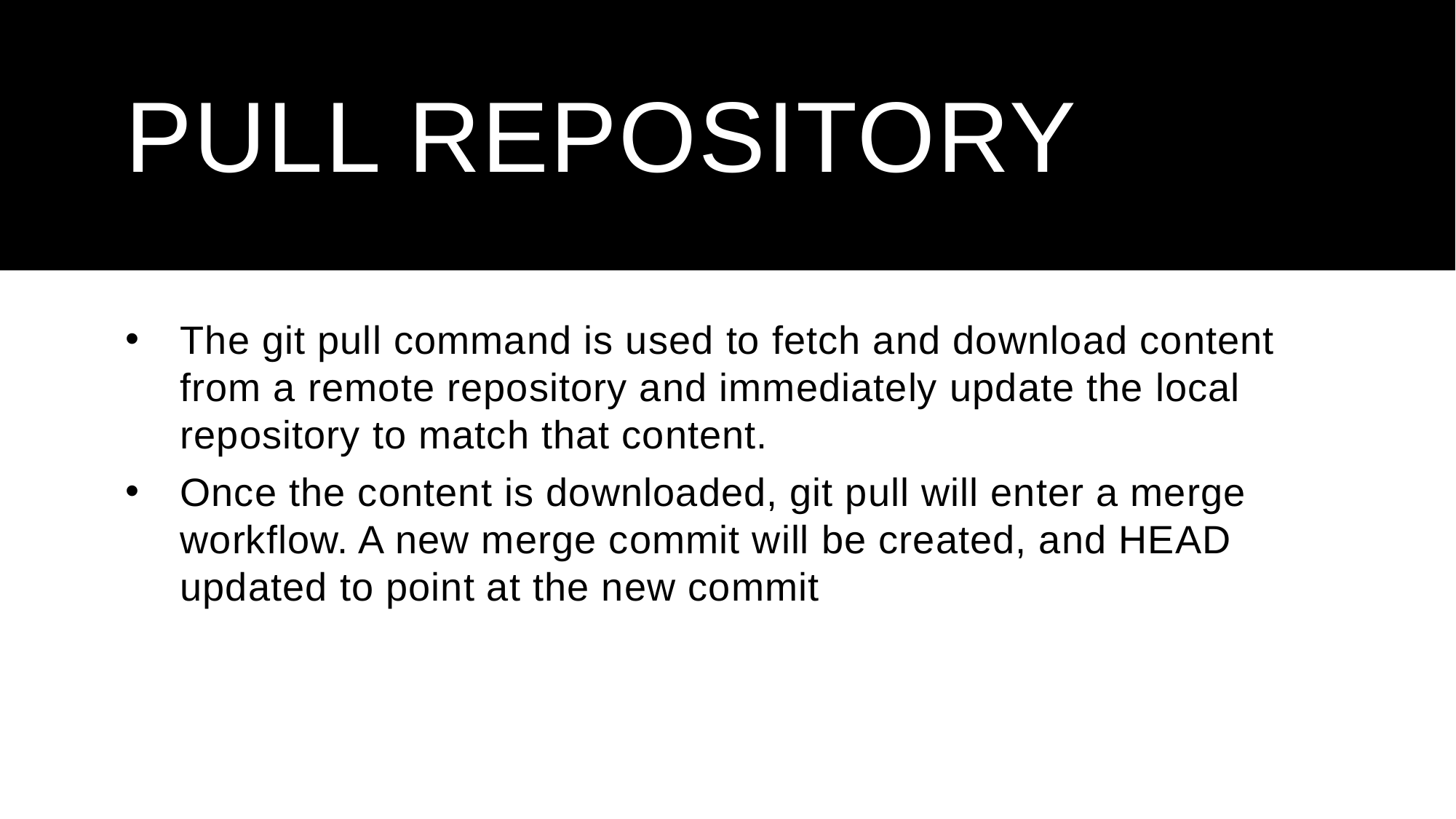

# Pull repository
The git pull command is used to fetch and download content from a remote repository and immediately update the local repository to match that content.
Once the content is downloaded, git pull will enter a merge workflow. A new merge commit will be created, and HEAD updated to point at the new commit